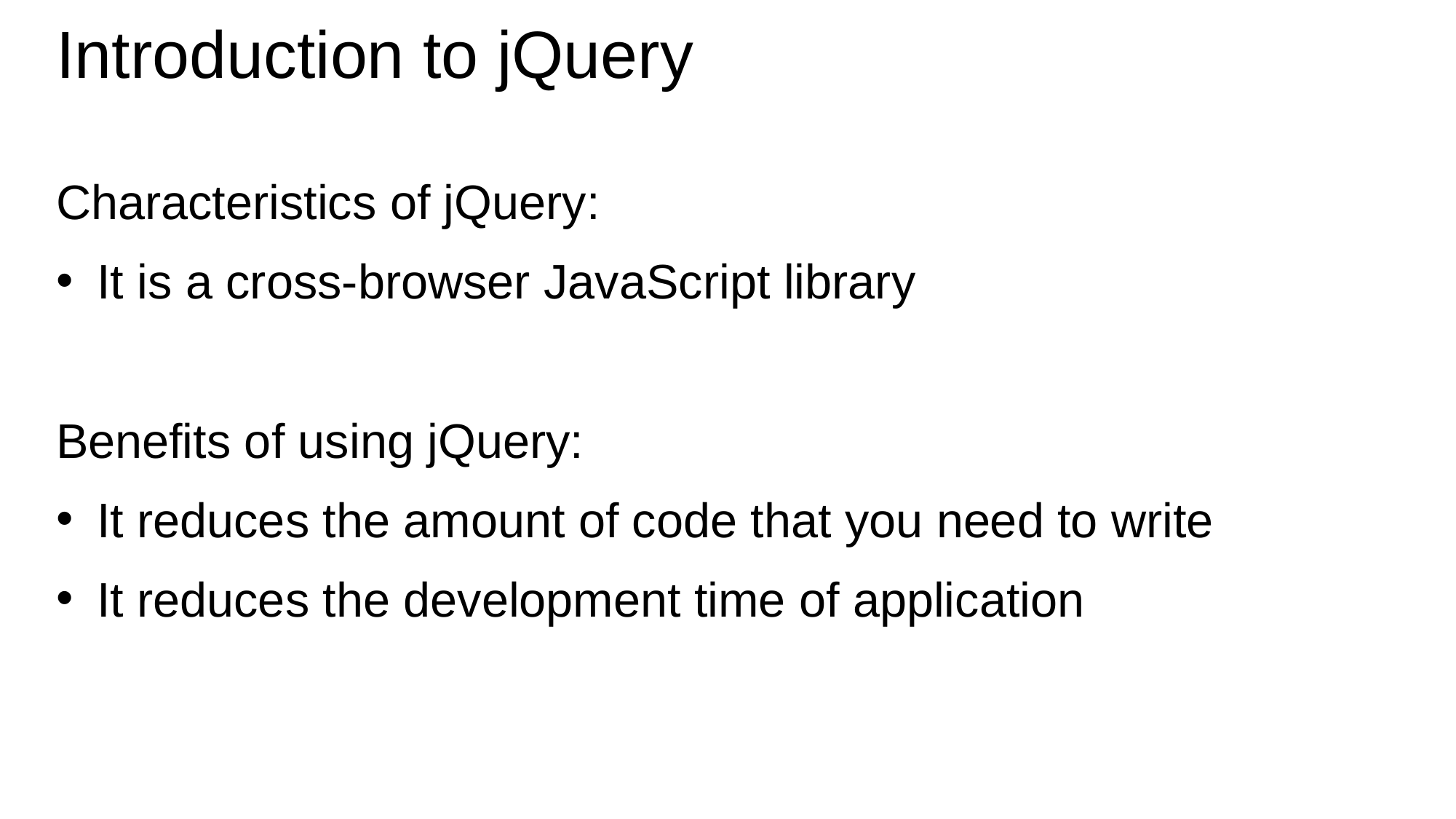

# Introduction to jQuery
Characteristics of jQuery:
It is a cross-browser JavaScript library

Benefits of using jQuery:
It reduces the amount of code that you need to write
It reduces the development time of application